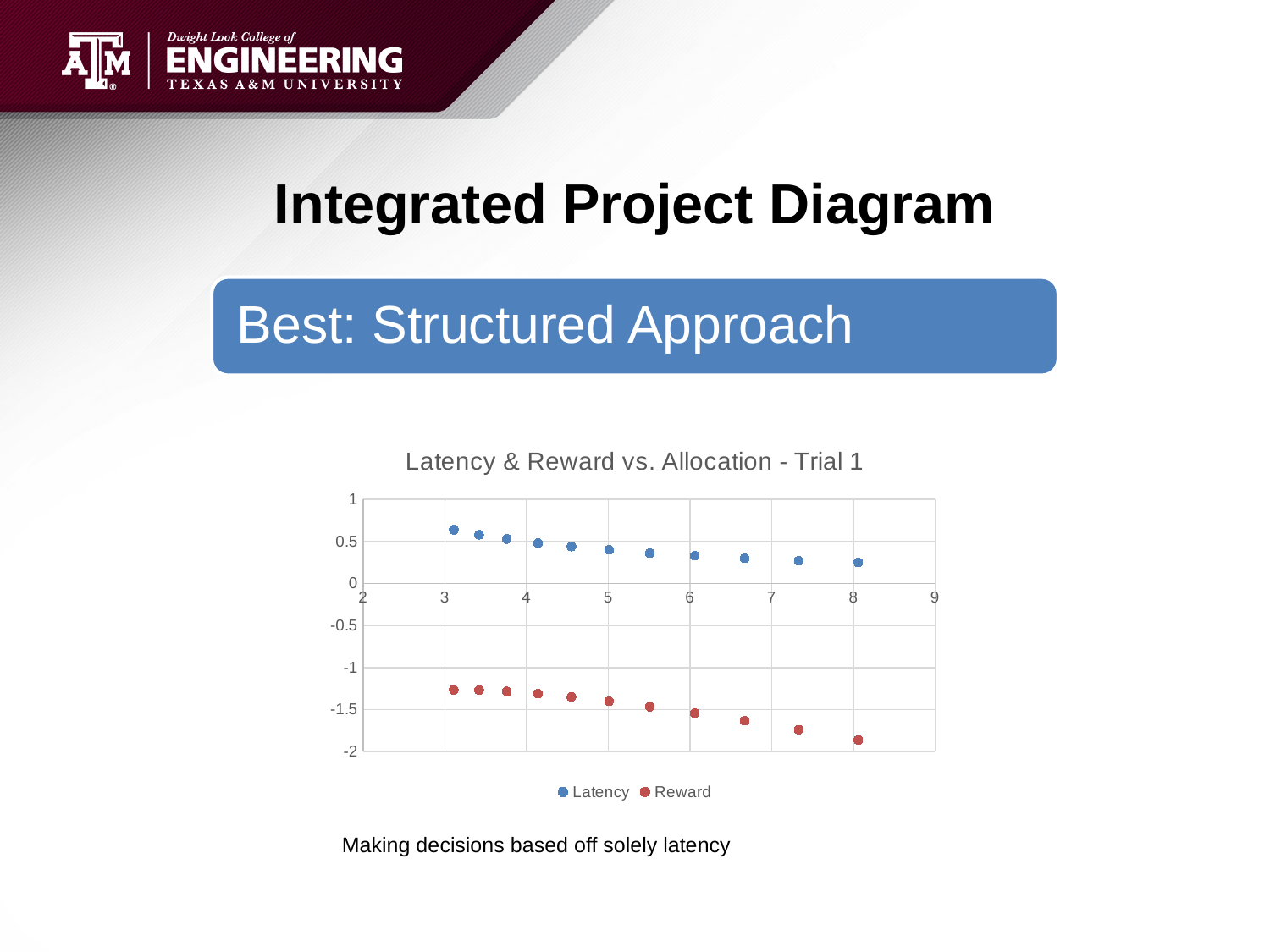

# Integrated Project Diagram
Best: Structured Approach

### Chart: Latency & Reward vs. Allocation - Trial 1

| Category | Latency | Reward |
|---|---|---|
Making decisions based off solely latency